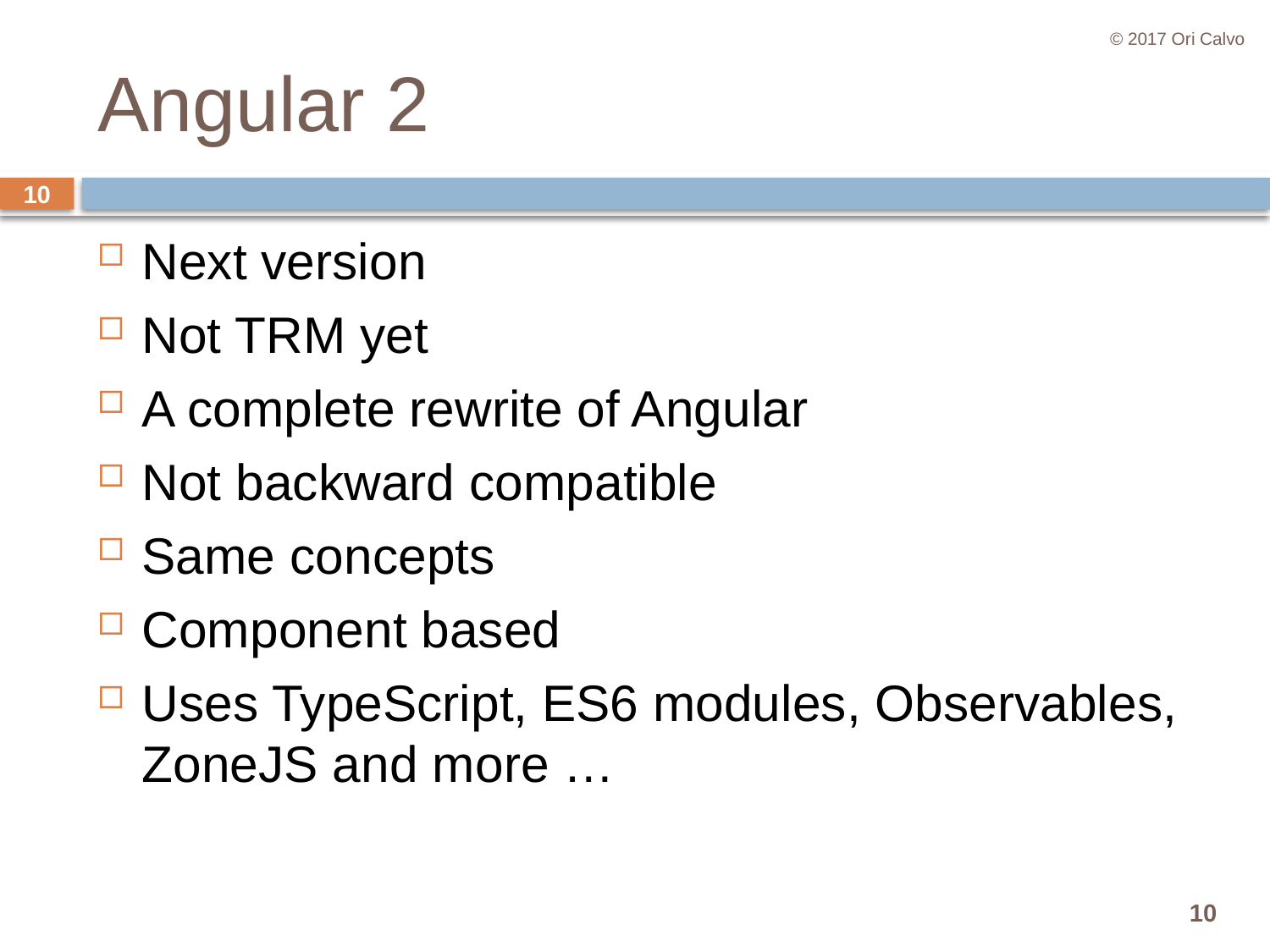

© 2017 Ori Calvo
# Angular 2
10
Next version
Not TRM yet
A complete rewrite of Angular
Not backward compatible
Same concepts
Component based
Uses TypeScript, ES6 modules, Observables, ZoneJS and more …